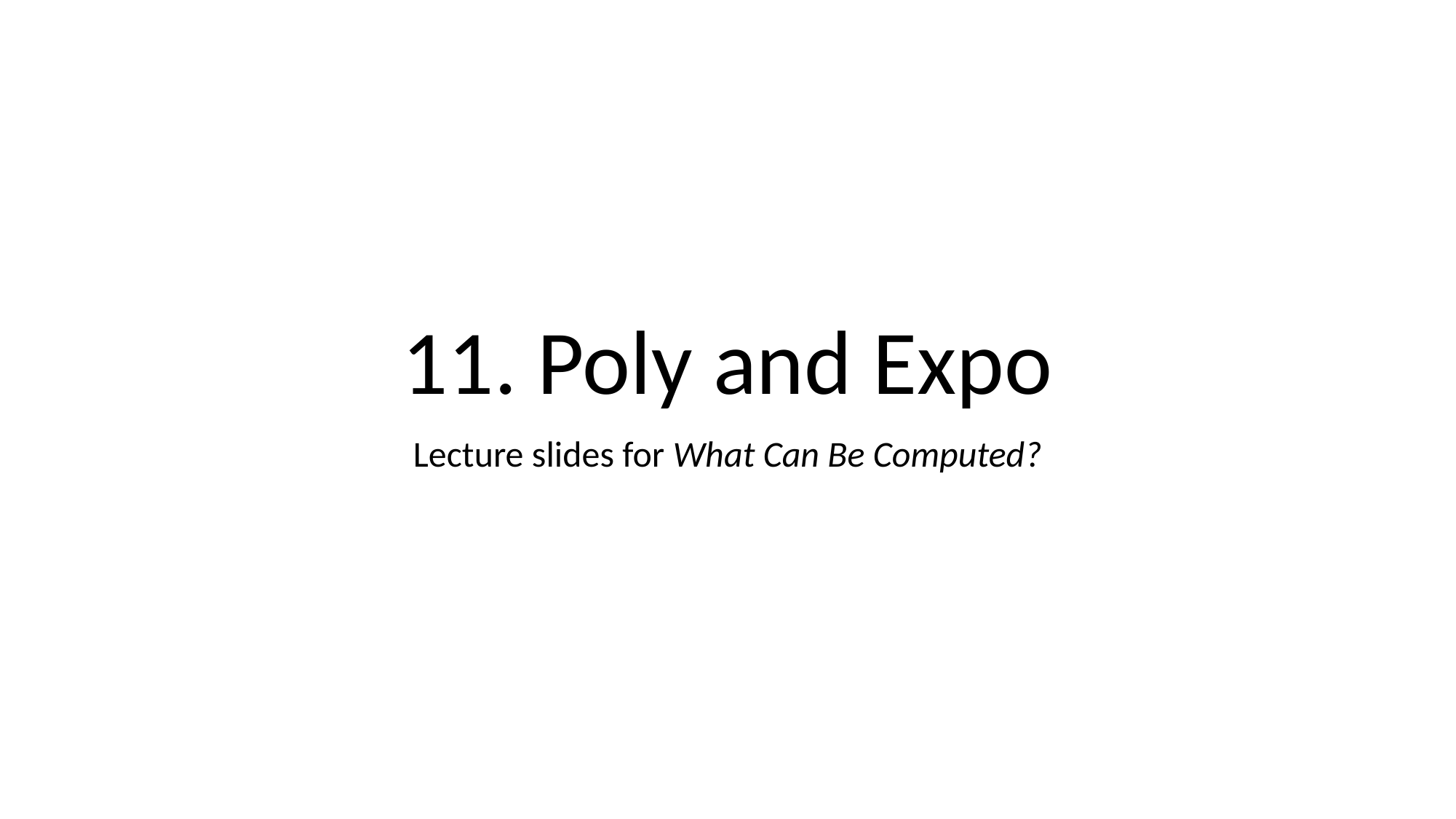

# 11. Poly and Expo
Lecture slides for What Can Be Computed?